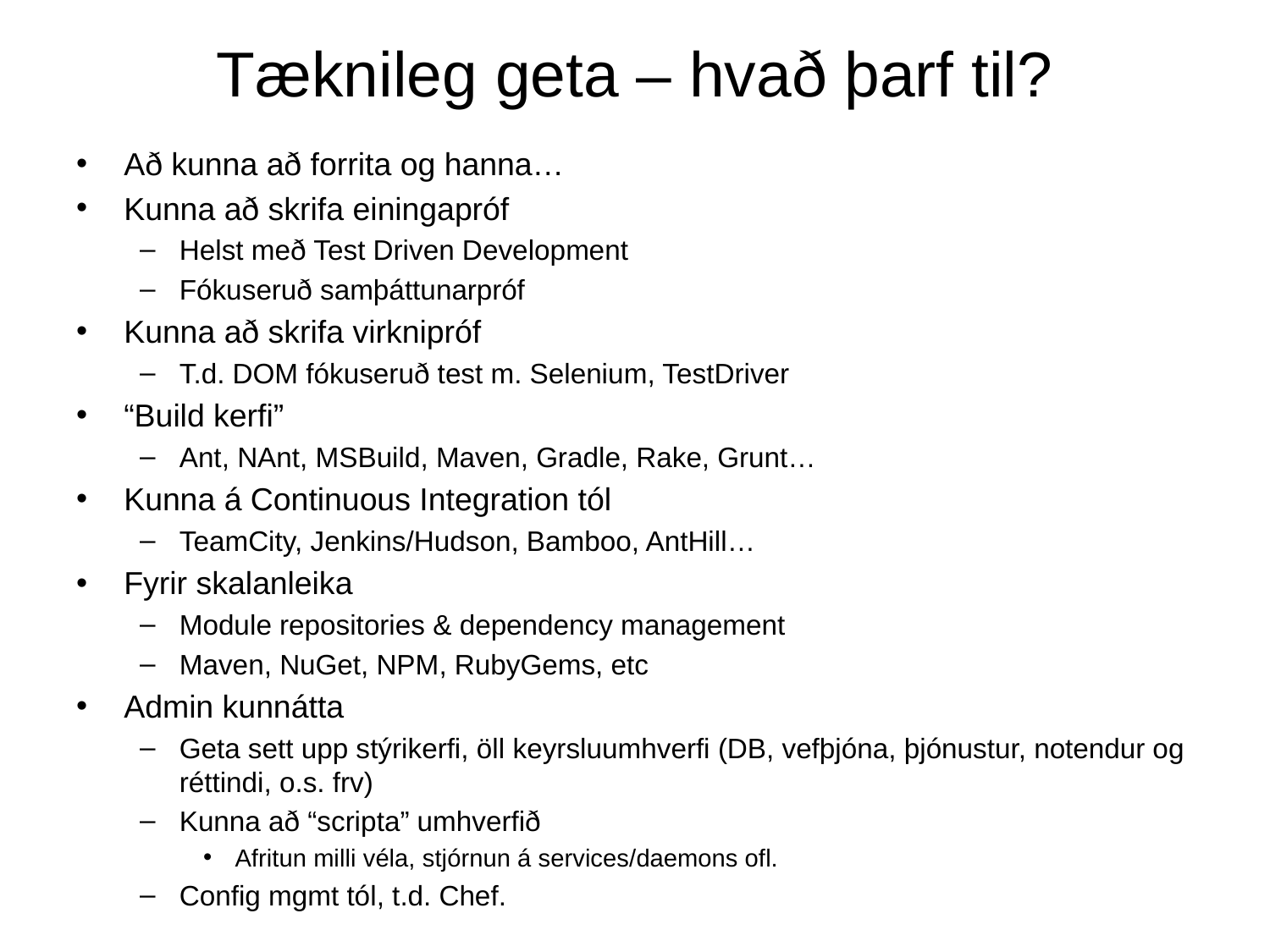

# Tæknileg geta – hvað þarf til?
Að kunna að forrita og hanna…
Kunna að skrifa einingapróf
Helst með Test Driven Development
Fókuseruð samþáttunarpróf
Kunna að skrifa virknipróf
T.d. DOM fókuseruð test m. Selenium, TestDriver
“Build kerfi”
Ant, NAnt, MSBuild, Maven, Gradle, Rake, Grunt…
Kunna á Continuous Integration tól
TeamCity, Jenkins/Hudson, Bamboo, AntHill…
Fyrir skalanleika
Module repositories & dependency management
Maven, NuGet, NPM, RubyGems, etc
Admin kunnátta
Geta sett upp stýrikerfi, öll keyrsluumhverfi (DB, vefþjóna, þjónustur, notendur og réttindi, o.s. frv)
Kunna að “scripta” umhverfið
Afritun milli véla, stjórnun á services/daemons ofl.
Config mgmt tól, t.d. Chef.